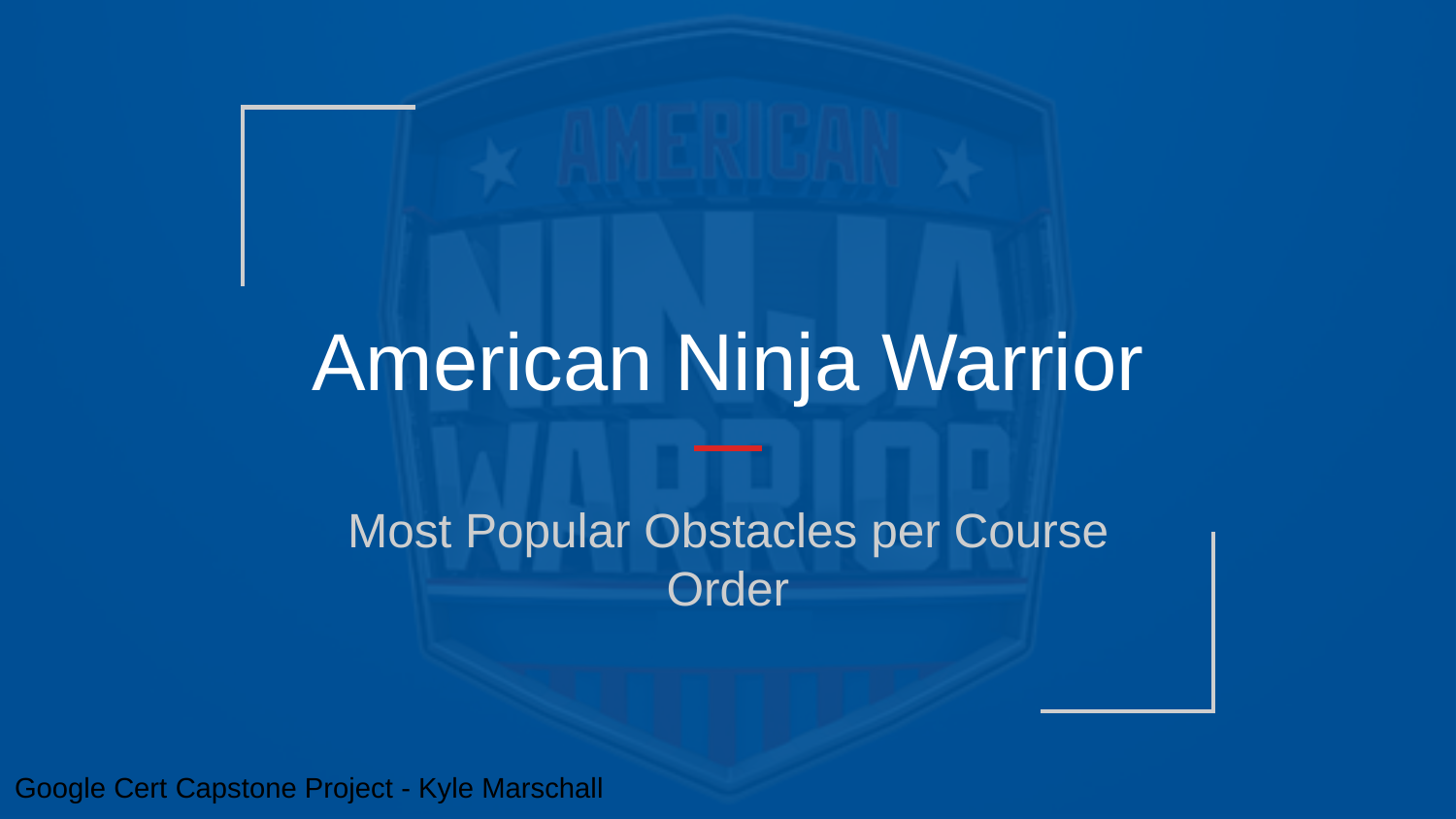

# American Ninja Warrior
Most Popular Obstacles per Course Order
Google Cert Capstone Project - Kyle Marschall